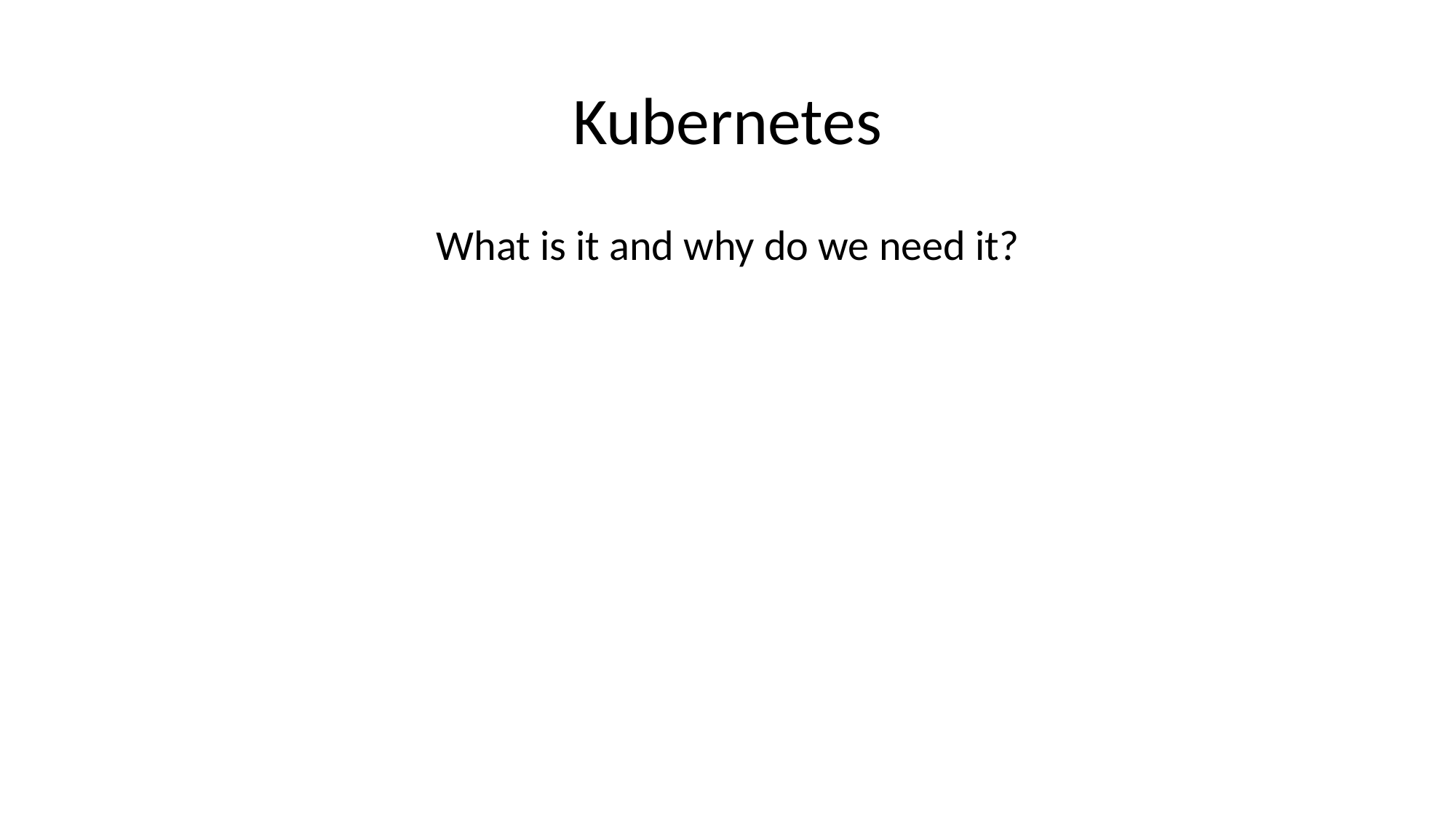

# Kubernetes
What is it and why do we need it?